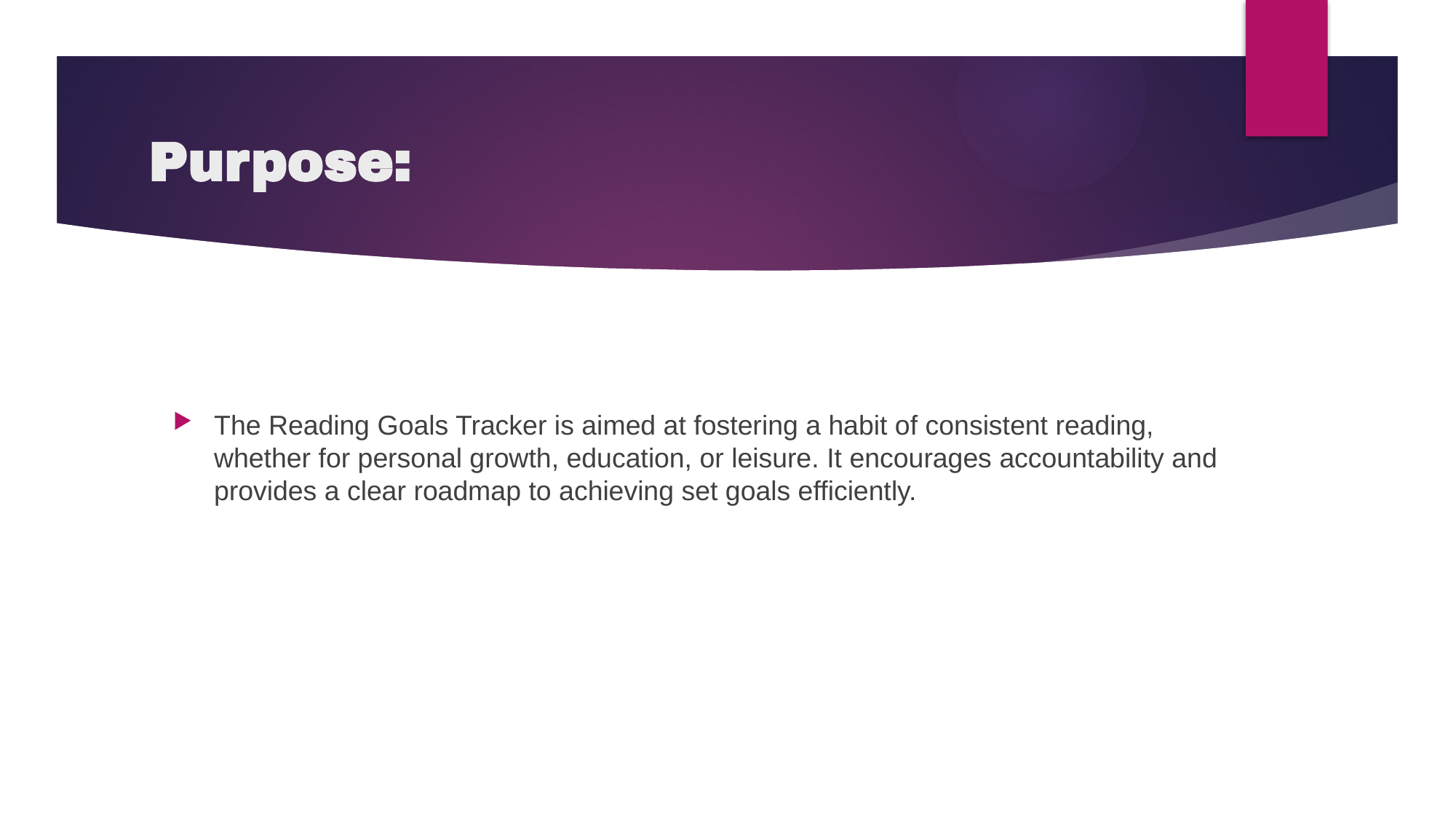

# Purpose:
The Reading Goals Tracker is aimed at fostering a habit of consistent reading, whether for personal growth, education, or leisure. It encourages accountability and provides a clear roadmap to achieving set goals efficiently.